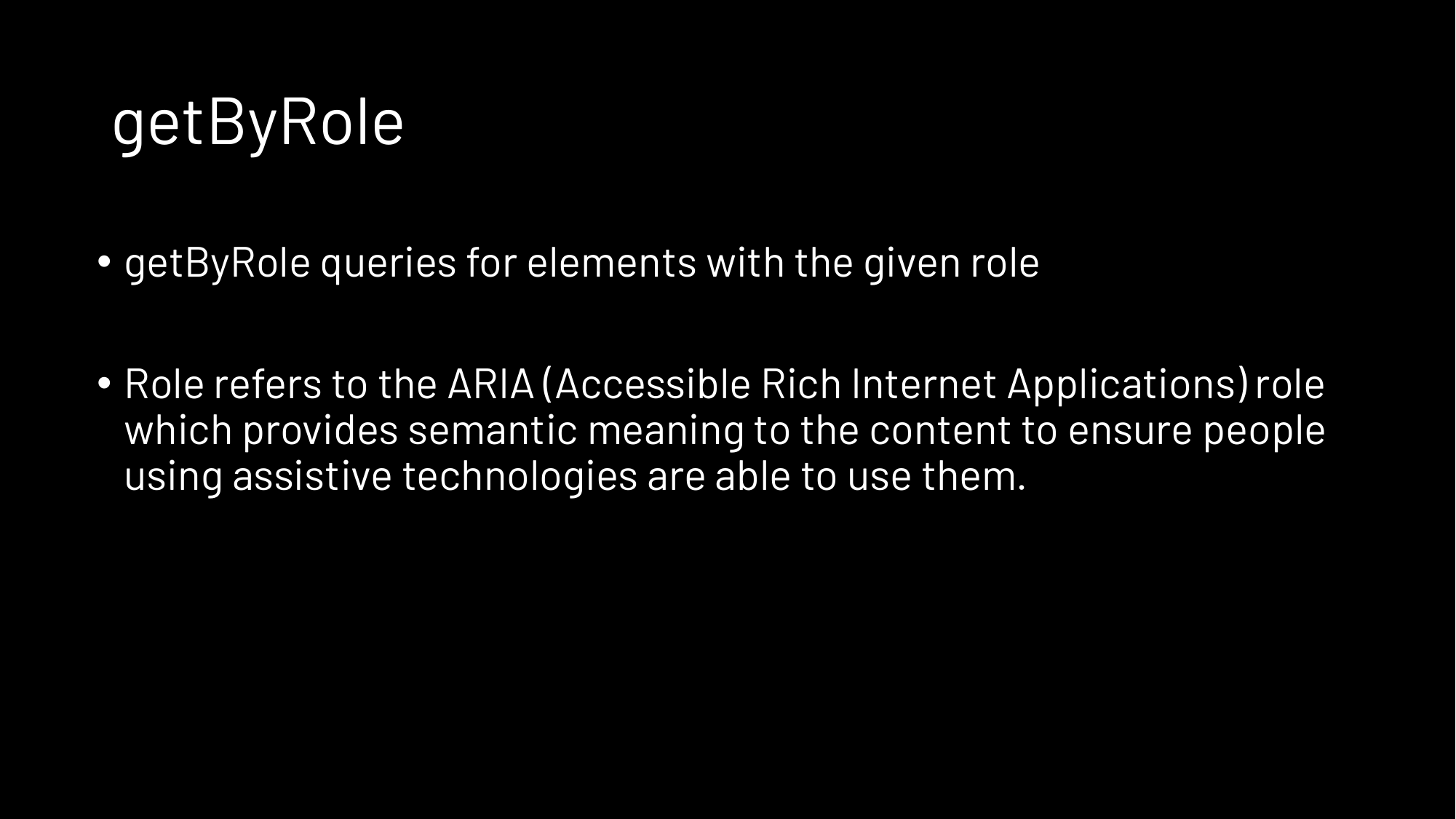

# getByRole
getByRole queries for elements with the given role

Role refers to the ARIA (Accessible Rich Internet Applications) role which provides semantic meaning to the content to ensure people using assistive technologies are able to use them.